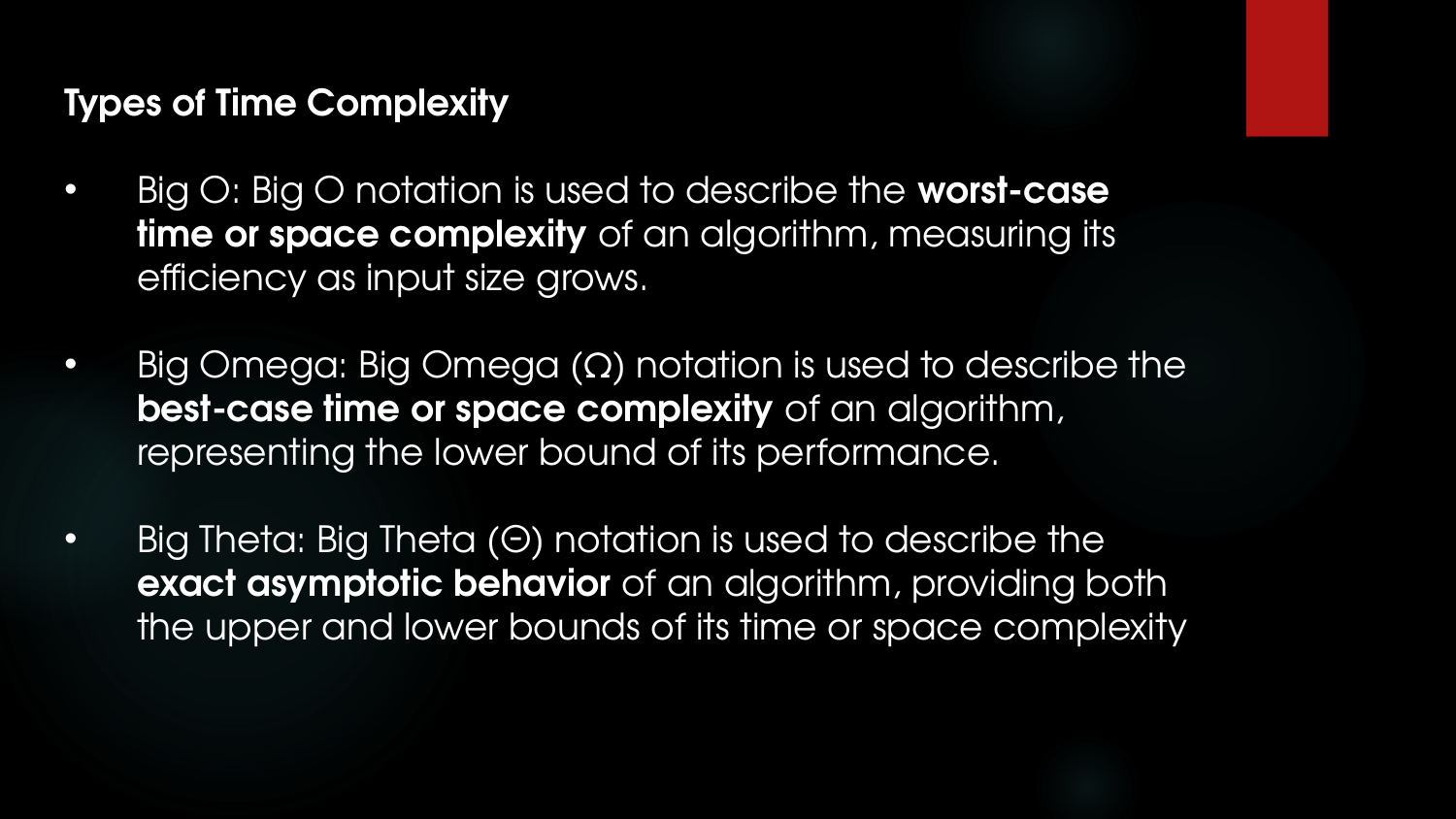

Types of Time Complexity

Big O: Big O notation is used to describe the worst-case time or space complexity of an algorithm, measuring its efficiency as input size grows.

Big Omega: Big Omega (Ω) notation is used to describe the best-case time or space complexity of an algorithm, representing the lower bound of its performance.

Big Theta: Big Theta (Θ) notation is used to describe the exact asymptotic behavior of an algorithm, providing both the upper and lower bounds of its time or space complexity